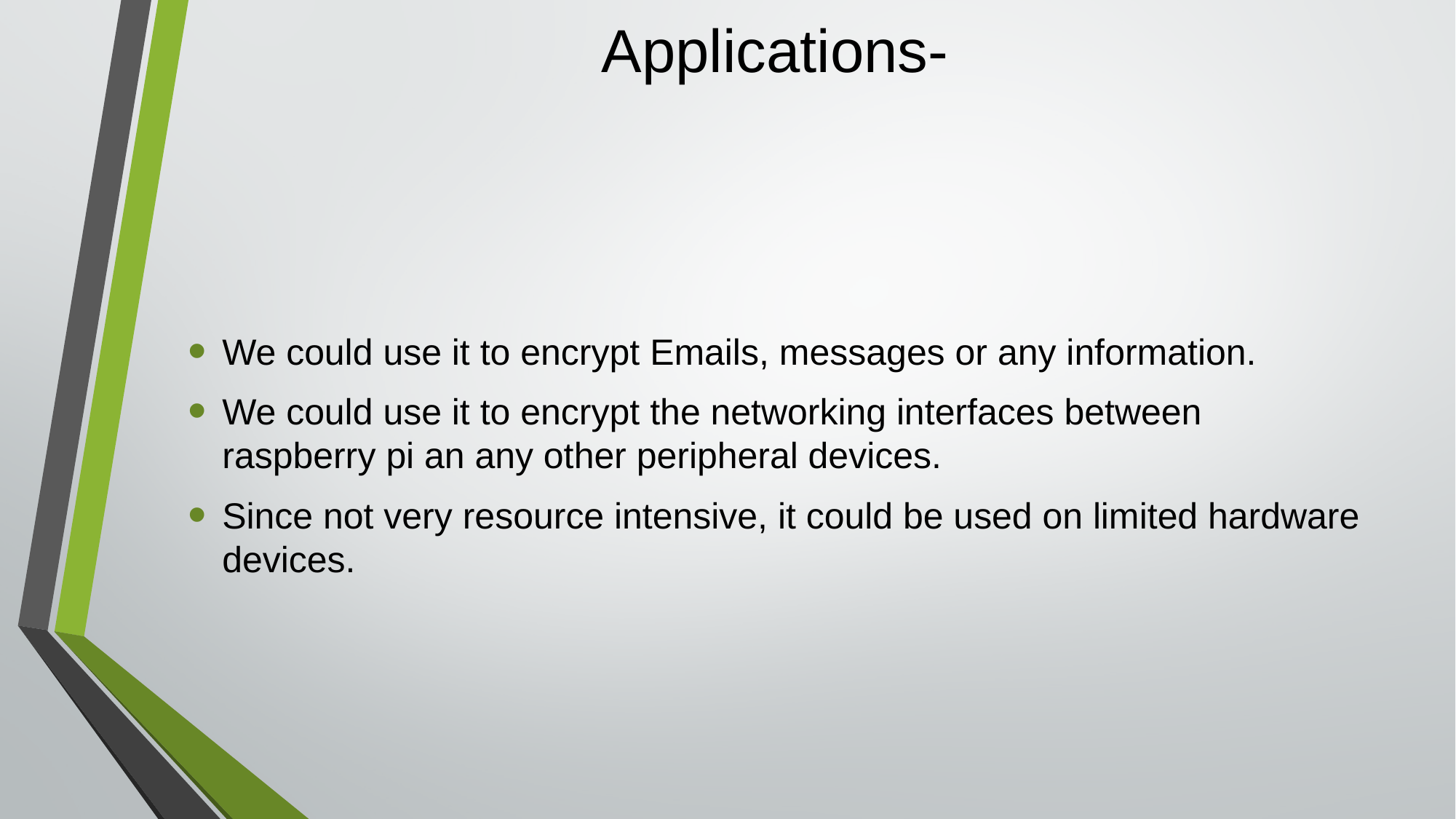

# Applications-
We could use it to encrypt Emails, messages or any information.
We could use it to encrypt the networking interfaces between raspberry pi an any other peripheral devices.
Since not very resource intensive, it could be used on limited hardware devices.